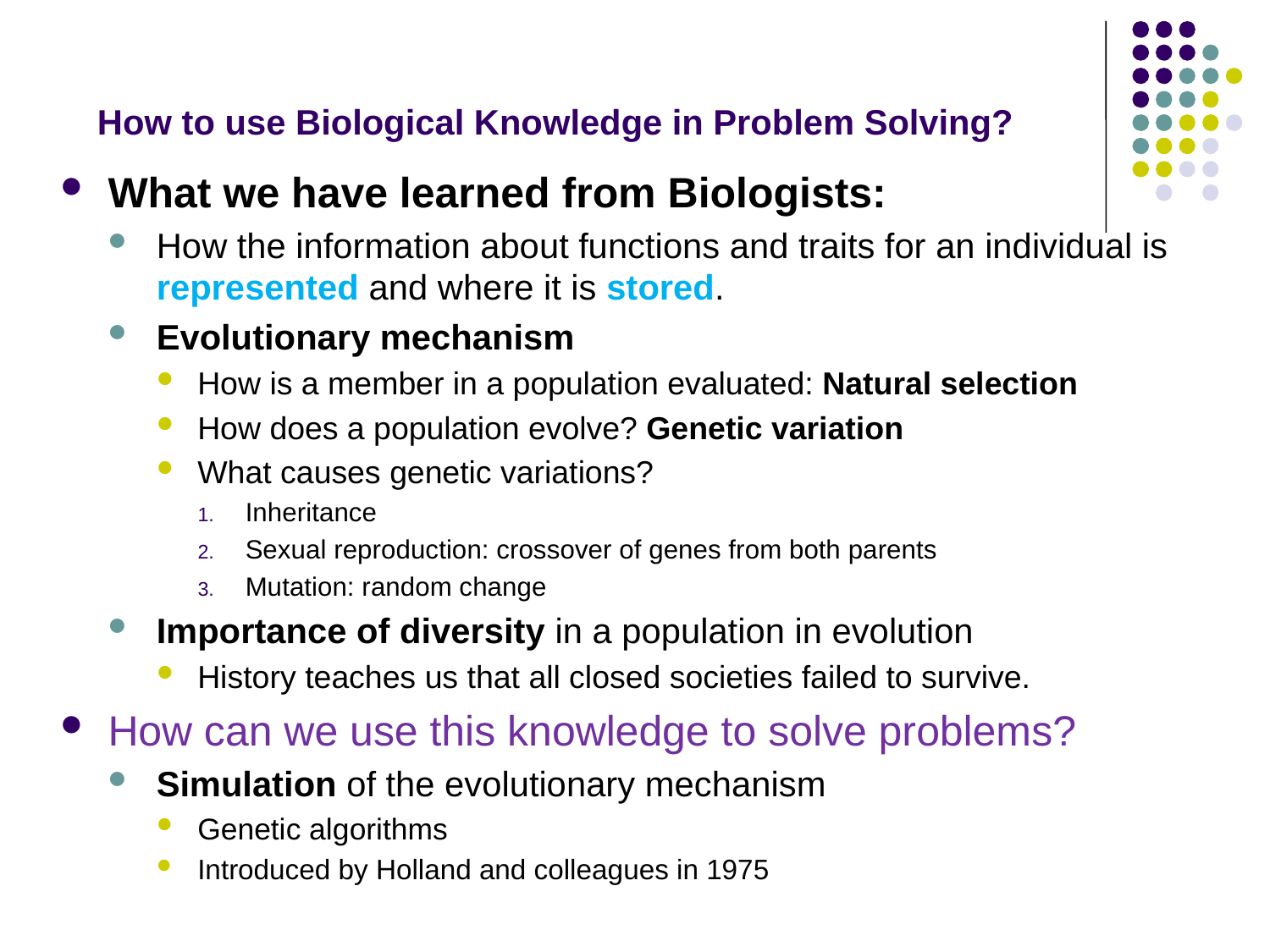

# How to use Biological Knowledge in Problem Solving?
What we have learned from Biologists:
How the information about functions and traits for an individual is represented and where it is stored.
Evolutionary mechanism
How is a member in a population evaluated: Natural selection
How does a population evolve? Genetic variation
What causes genetic variations?
Inheritance
Sexual reproduction: crossover of genes from both parents
Mutation: random change
Importance of diversity in a population in evolution
History teaches us that all closed societies failed to survive.
How can we use this knowledge to solve problems?
Simulation of the evolutionary mechanism
Genetic algorithms
Introduced by Holland and colleagues in 1975